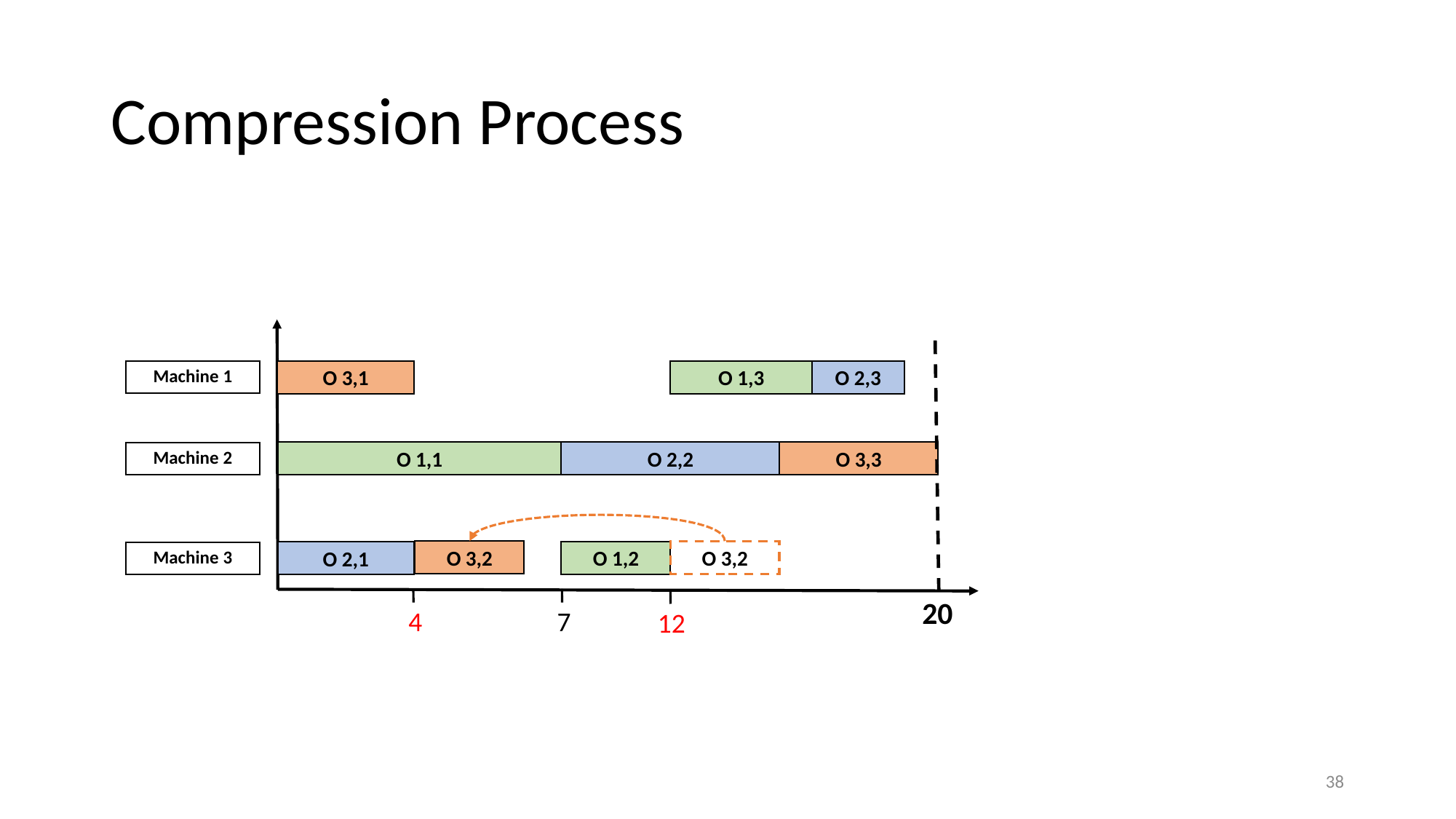

# Compression Process
Machine 1

O 3,1
O 1,3
O 2,3
Machine 2

O 1,1
O 2,2
O 3,3
Machine 3

O 3,2
O 3,2
O 1,2
O 2,1
20
4
7
12
38